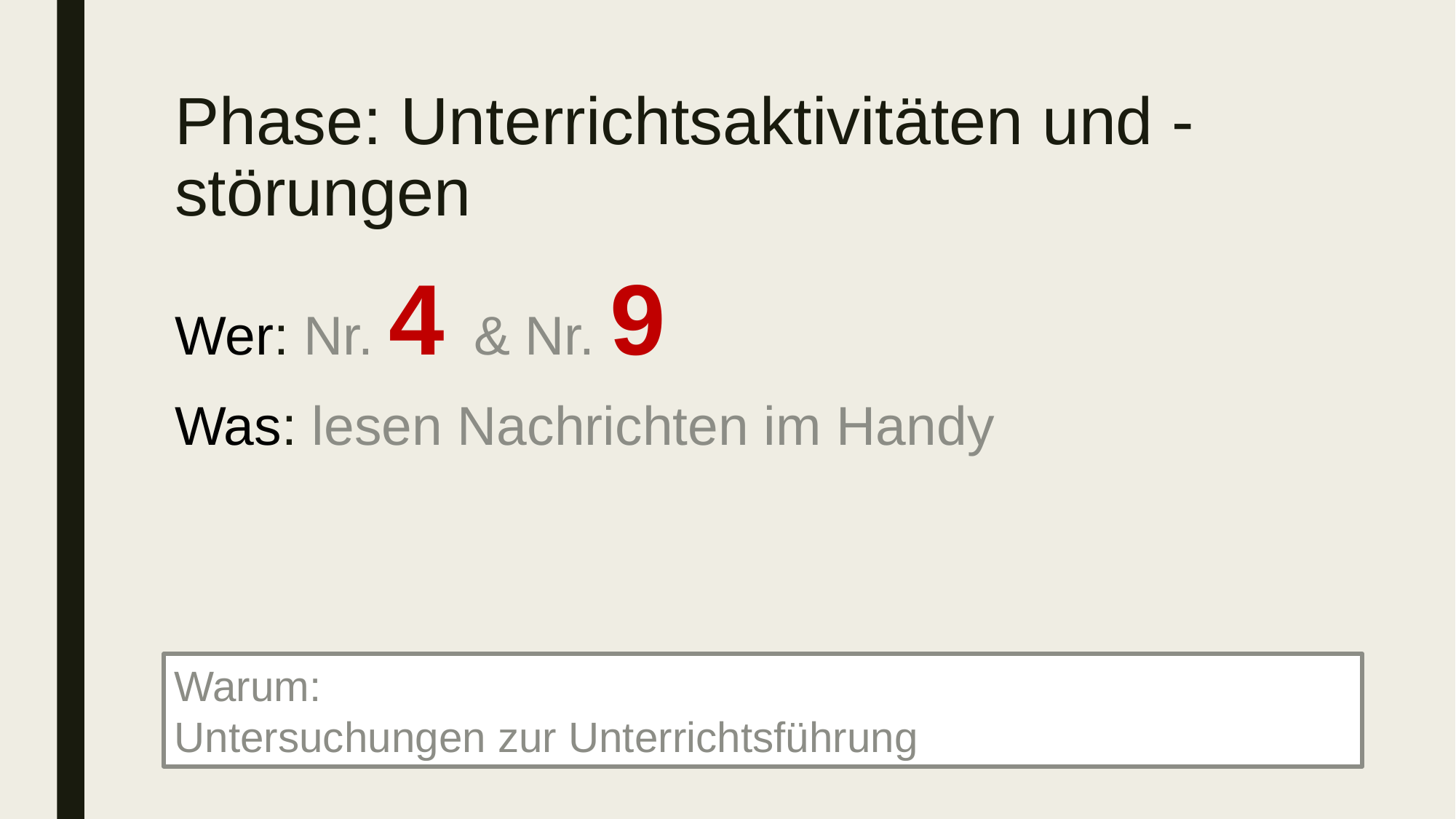

# Phase: Unterrichtsaktivitäten und -störungen
Wer: Nr. 4 & Nr. 9
Was: lesen Nachrichten im Handy
Warum:
Untersuchungen zur Unterrichtsführung